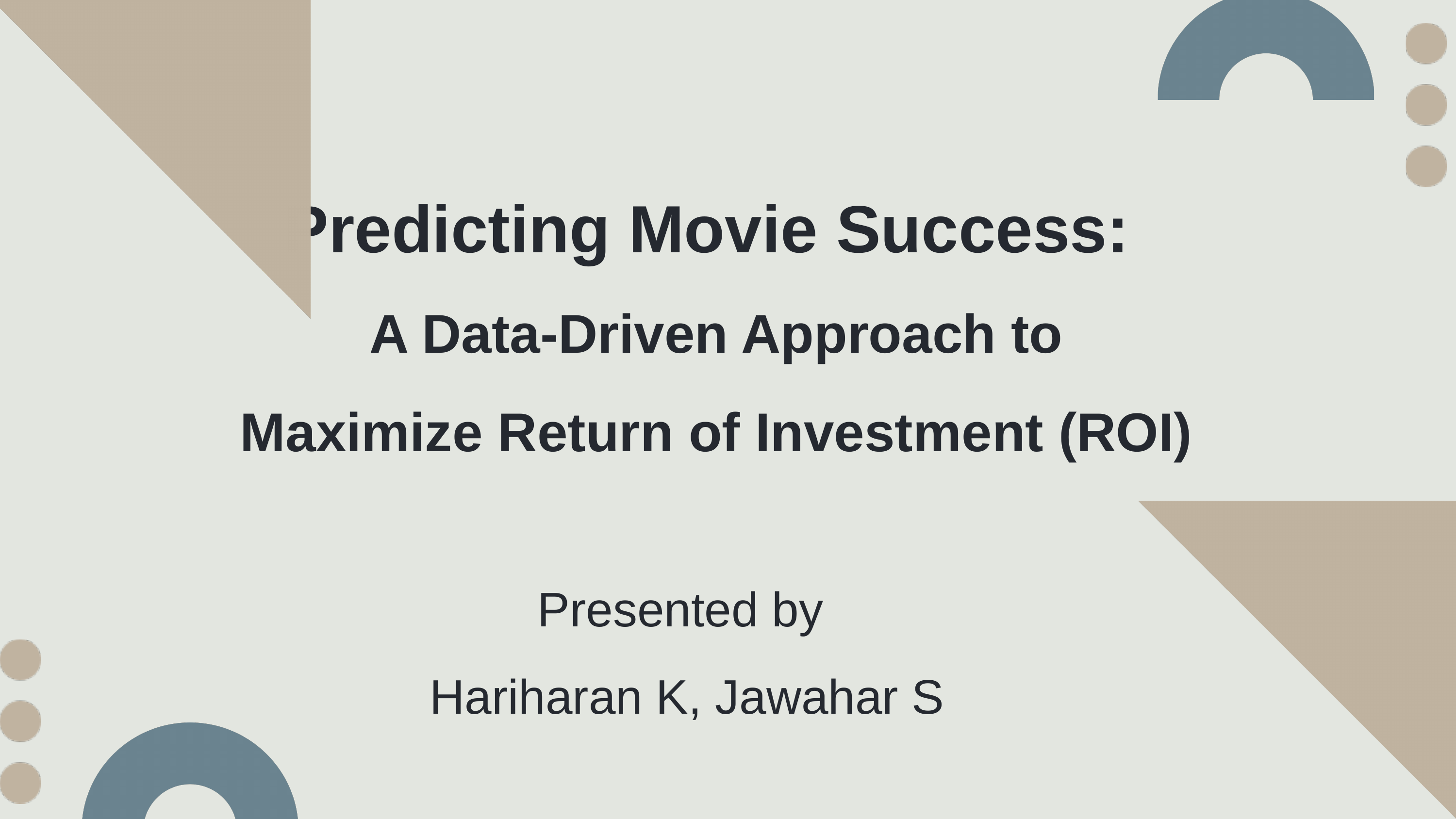

Predicting Movie Success:
A Data-Driven Approach to Maximize Return of Investment (ROI)

Presented by
Hariharan K, Jawahar S